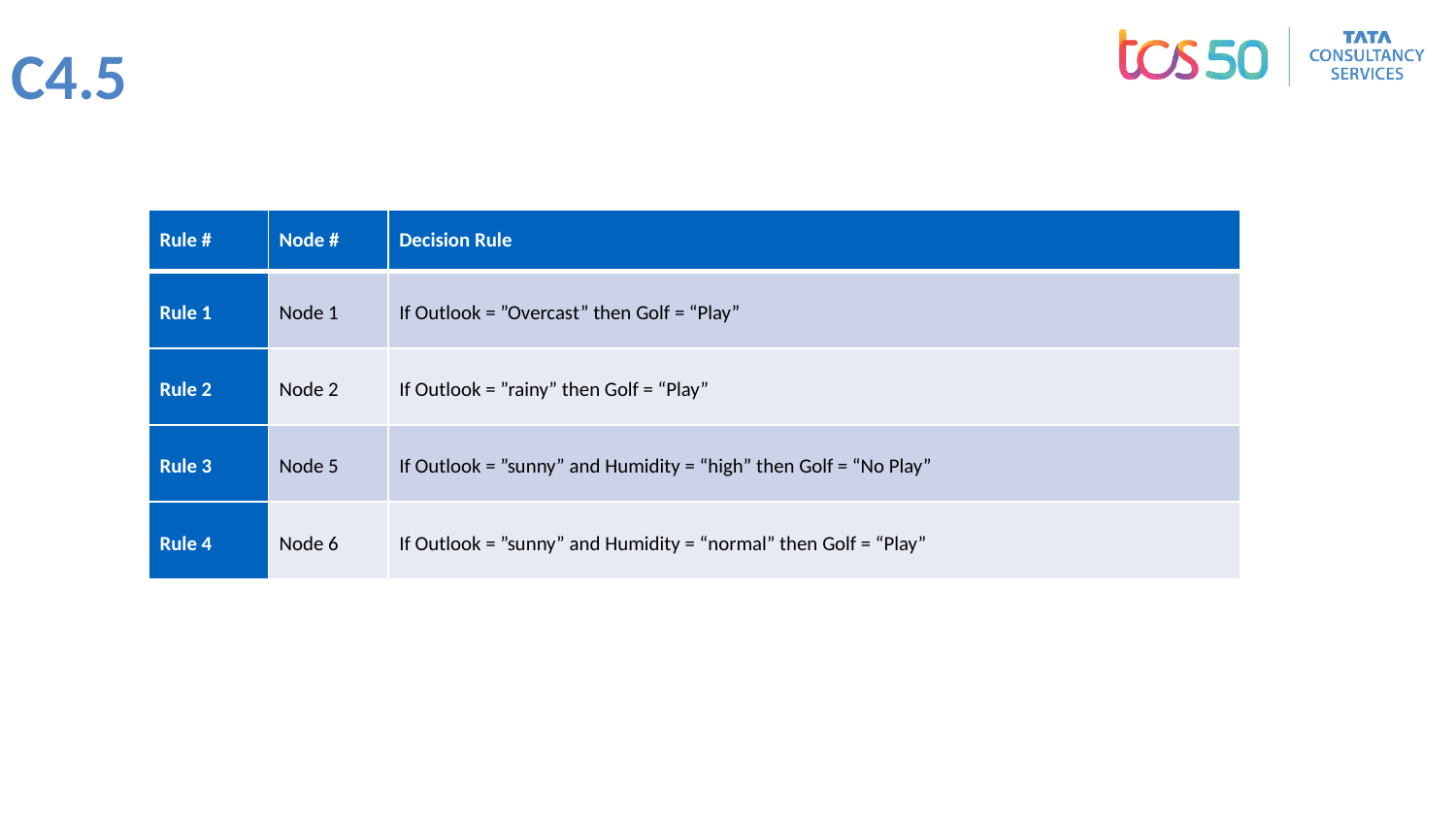

# C4.5
| Rule # | Node # | Decision Rule |
| --- | --- | --- |
| Rule 1 | Node 1 | If Outlook = ”Overcast” then Golf = “Play” |
| Rule 2 | Node 2 | If Outlook = ”rainy” then Golf = “Play” |
| Rule 3 | Node 5 | If Outlook = ”sunny” and Humidity = “high” then Golf = “No Play” |
| Rule 4 | Node 6 | If Outlook = ”sunny” and Humidity = “normal” then Golf = “Play” |